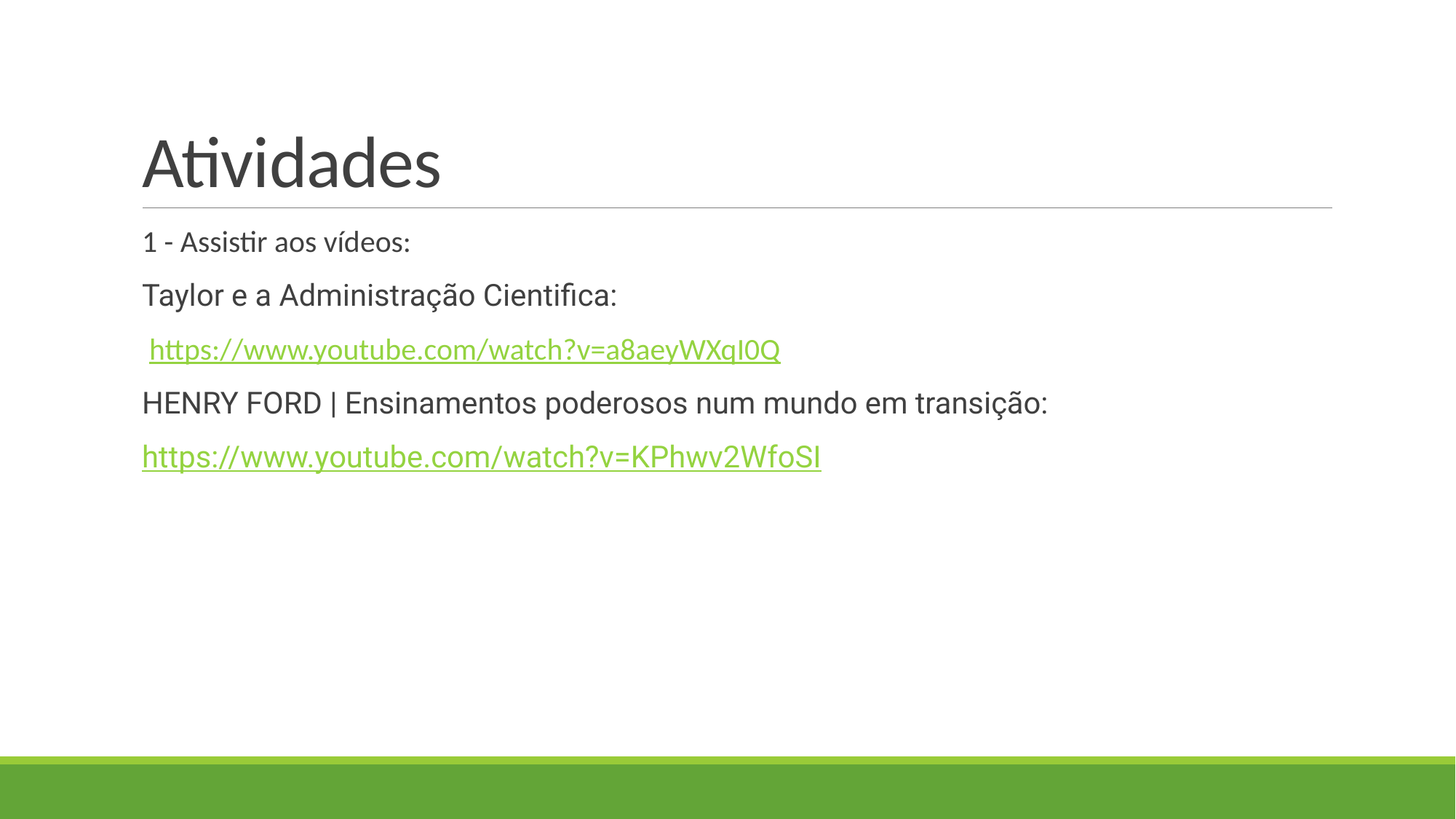

# Atividades
1 - Assistir aos vídeos:
Taylor e a Administração Cientifica:
 https://www.youtube.com/watch?v=a8aeyWXqI0Q
HENRY FORD | Ensinamentos poderosos num mundo em transição:
https://www.youtube.com/watch?v=KPhwv2WfoSI